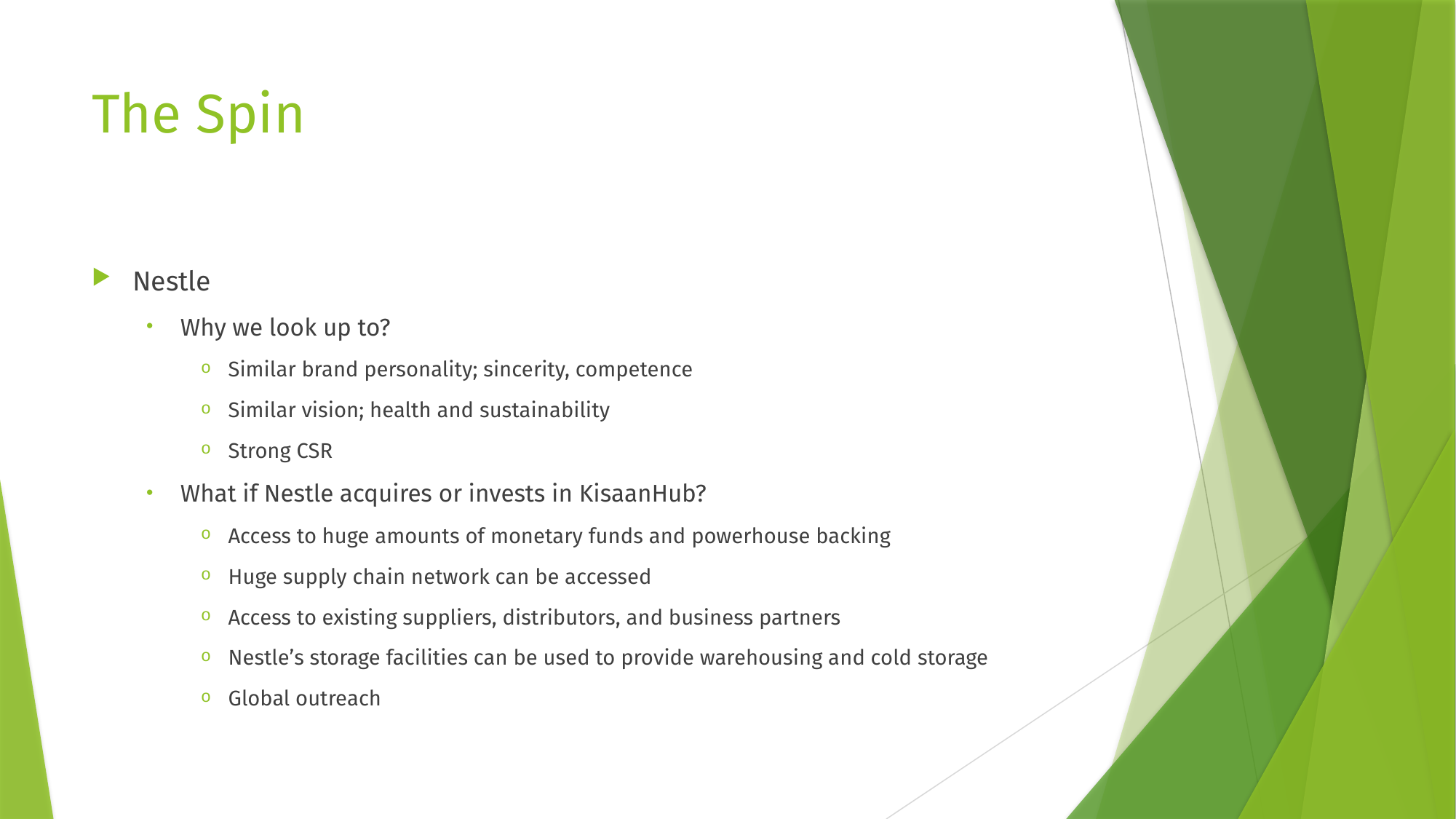

# The Spin
Nestle
Why we look up to?
Similar brand personality; sincerity, competence
Similar vision; health and sustainability
Strong CSR
What if Nestle acquires or invests in KisaanHub?
Access to huge amounts of monetary funds and powerhouse backing
Huge supply chain network can be accessed
Access to existing suppliers, distributors, and business partners
Nestle’s storage facilities can be used to provide warehousing and cold storage
Global outreach